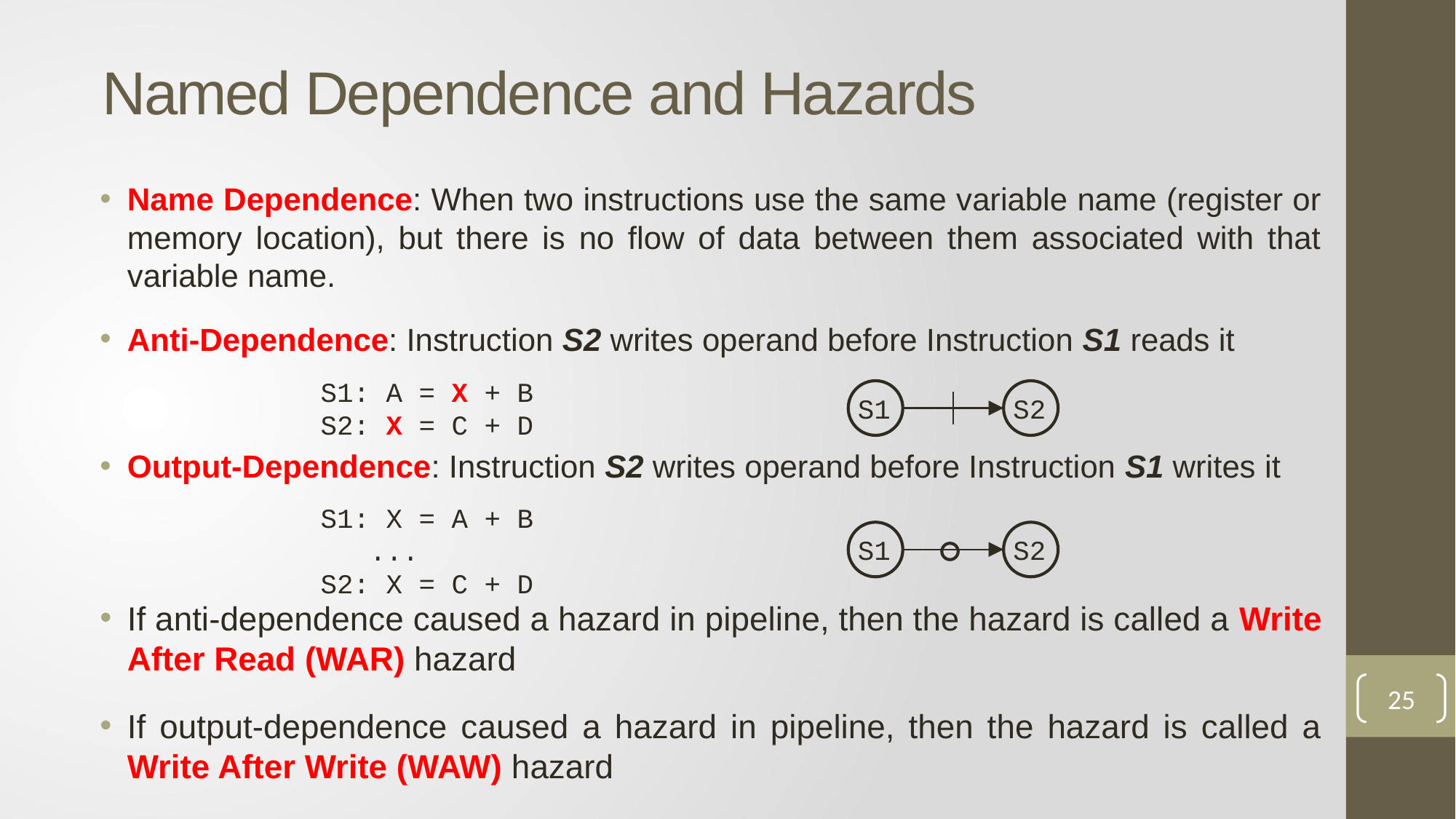

# Named Dependence and Hazards
Name Dependence: When two instructions use the same variable name (register or memory location), but there is no flow of data between them associated with that variable name.

Anti-Dependence: Instruction S2 writes operand before Instruction S1 reads it

Output-Dependence: Instruction S2 writes operand before Instruction S1 writes it

If anti-dependence caused a hazard in pipeline, then the hazard is called a Write After Read (WAR) hazard

If output-dependence caused a hazard in pipeline, then the hazard is called a Write After Write (WAW) hazard
S1: A = X + B
S2: X = C + D

S1

S2
S1: X = A + B
   ...
S2: X = C + D

S1

S2

25